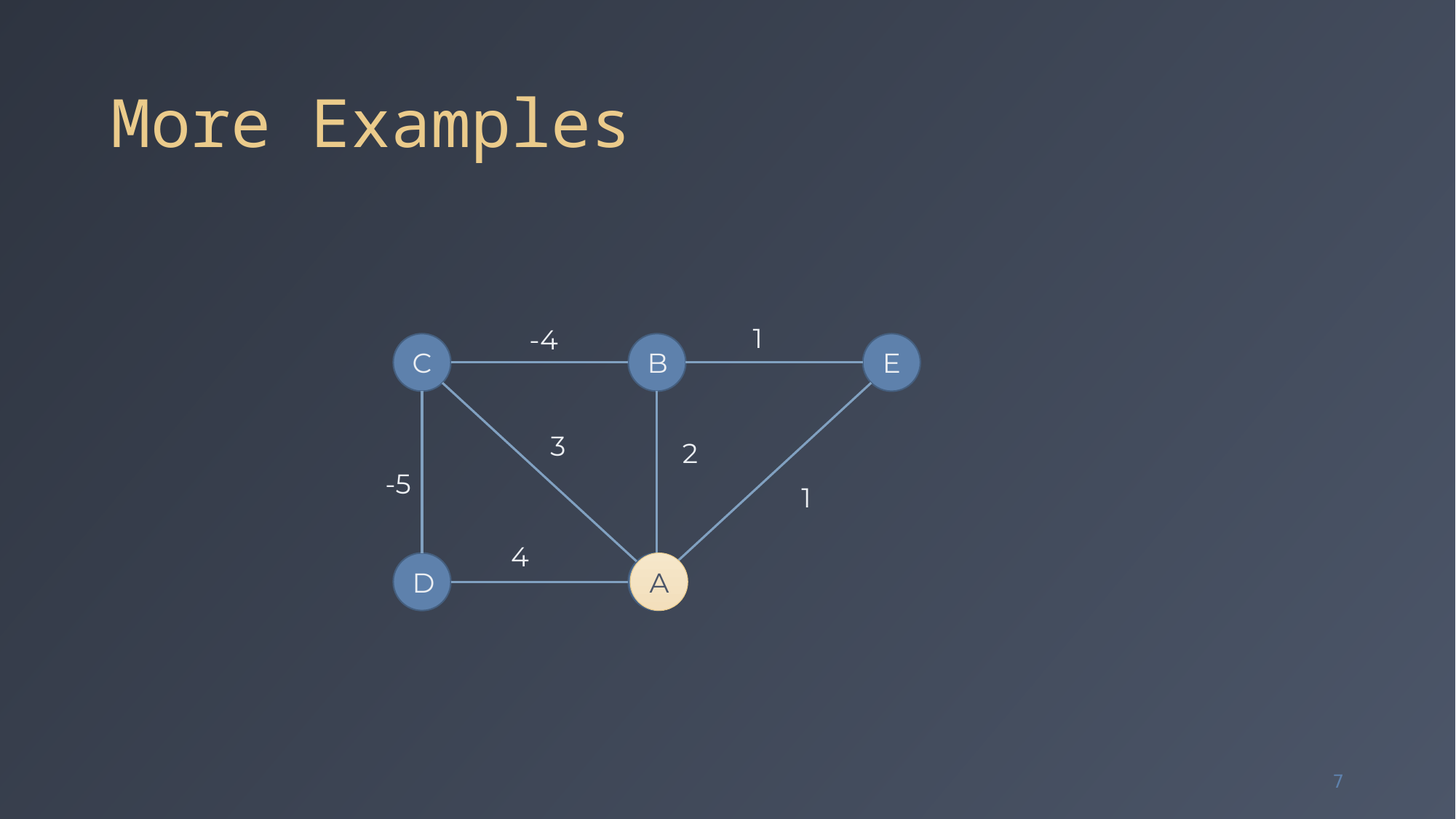

# More Examples
1
-4
C
B
E
3
2
-5
1
4
D
A
A
7